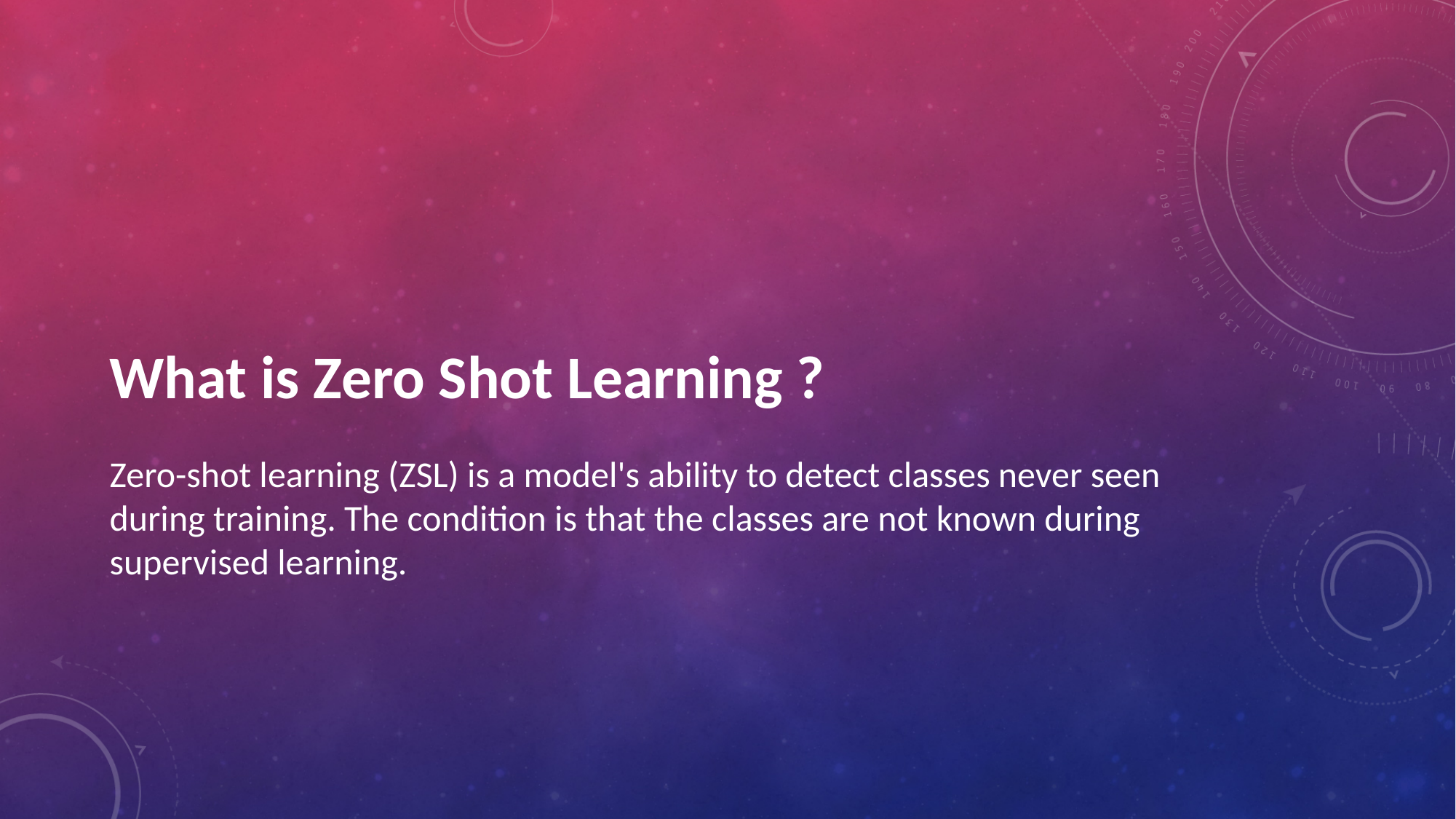

What is Zero Shot Learning ?
Zero-shot learning (ZSL) is a model's ability to detect classes never seen during training. The condition is that the classes are not known during supervised learning.